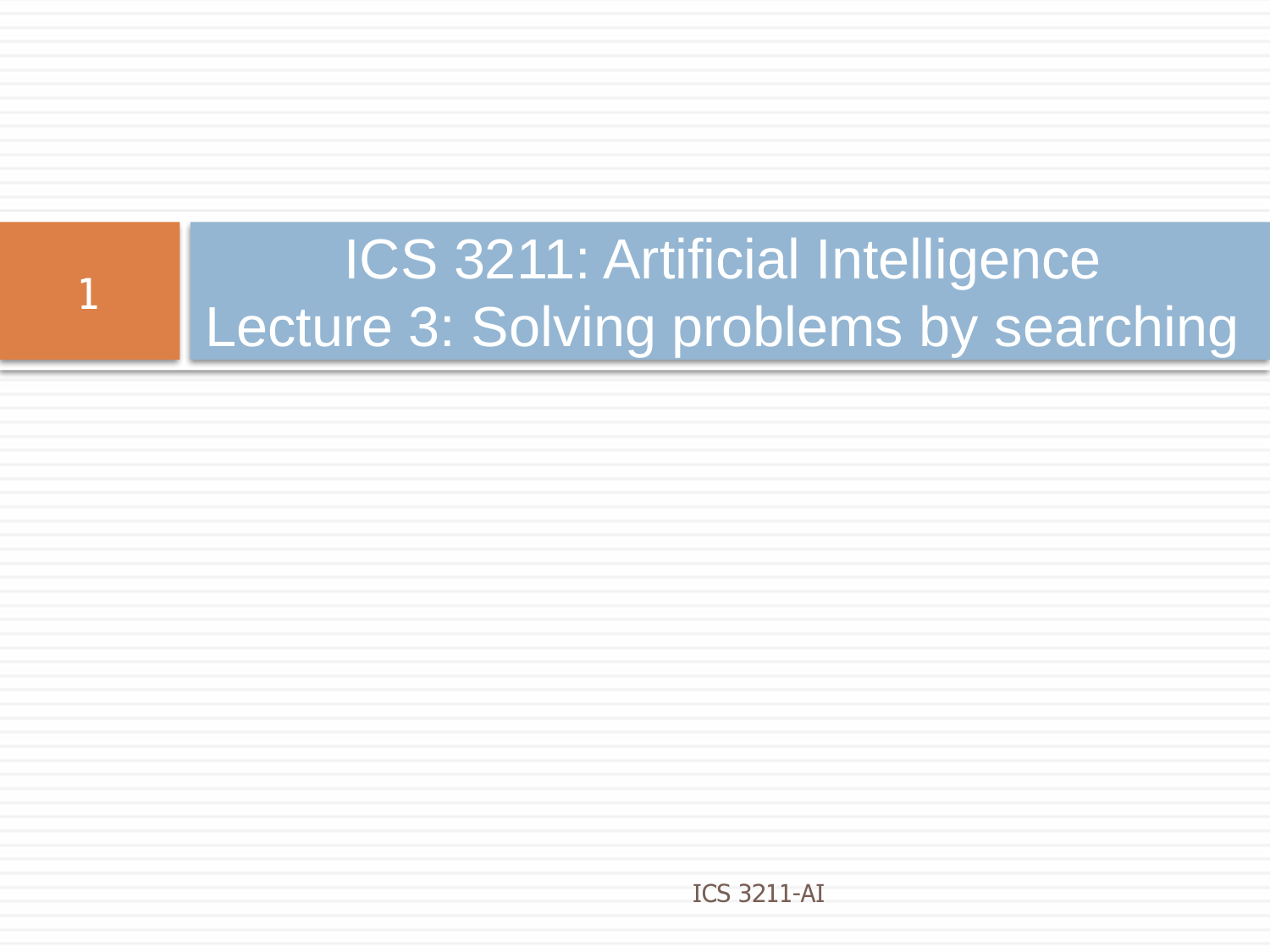

# ICS 3211: Artificial Intelligence Lecture 3: Solving problems by searching
1
ICS 3211-AI